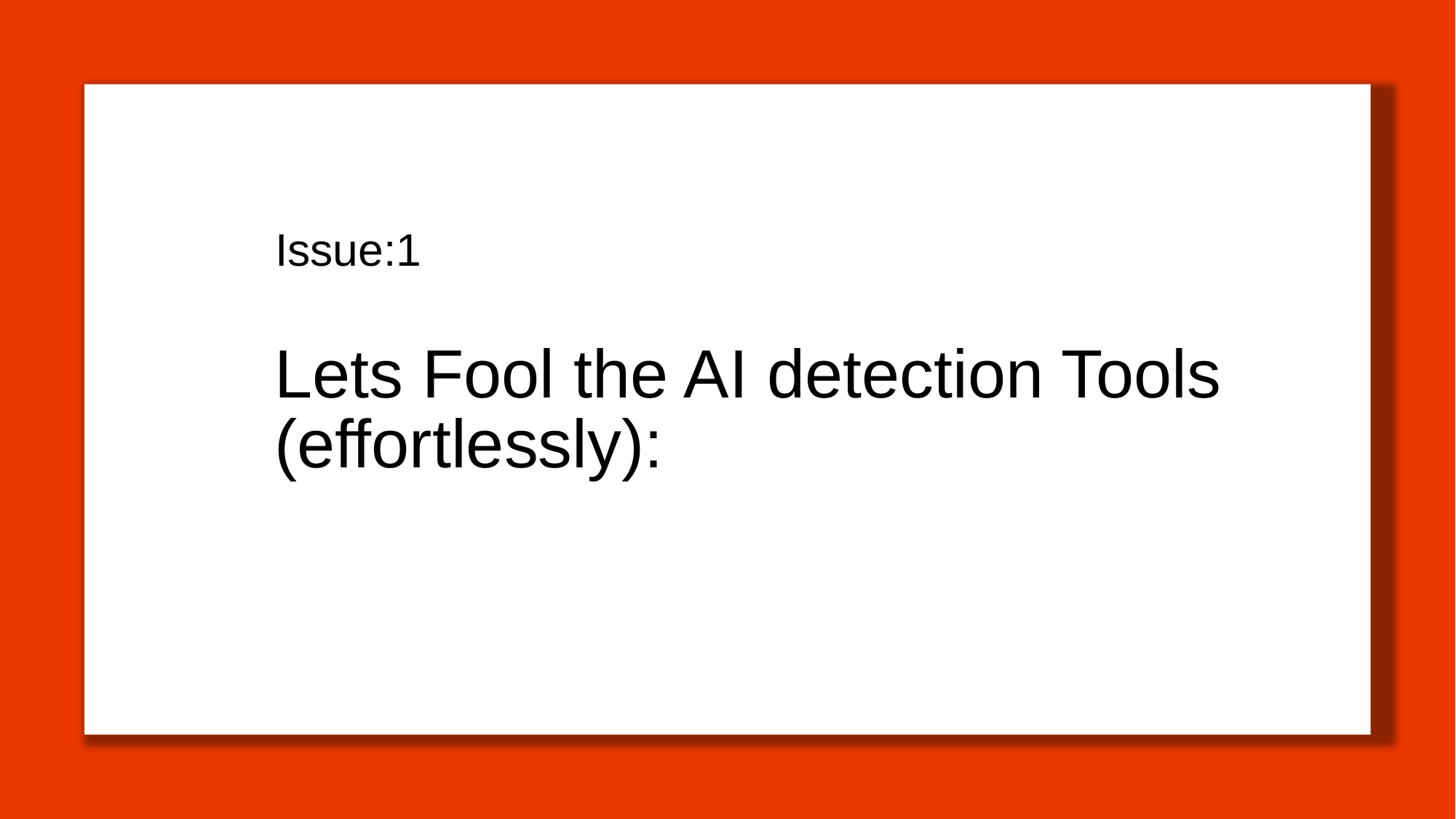

#

Issue:1

Lets Fool the AI detection Tools (effortlessly):